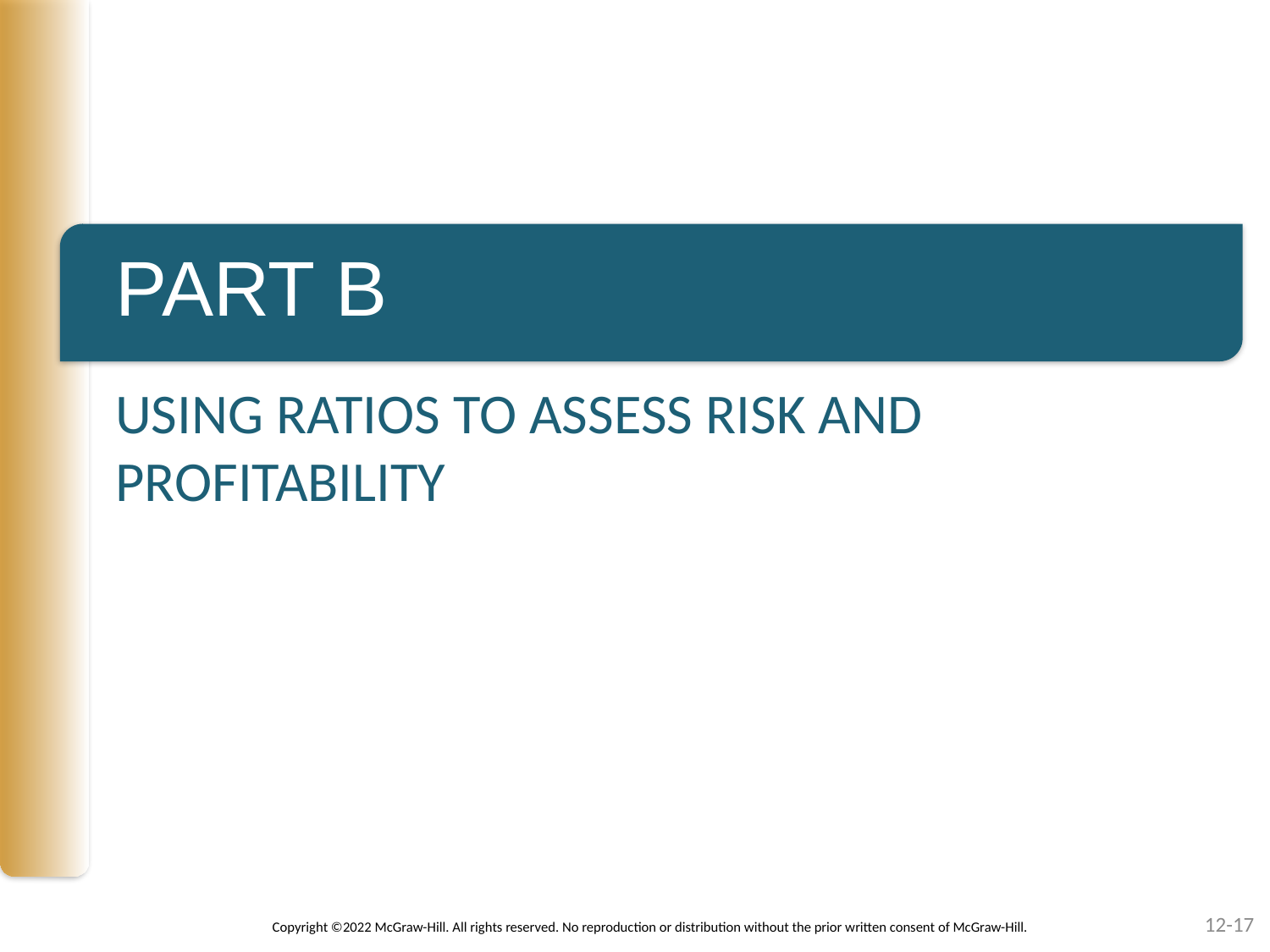

# PART B
USING RATIOS TO ASSESS RISK AND PROFITABILITY
12-17
Copyright ©2022 McGraw-Hill. All rights reserved. No reproduction or distribution without the prior written consent of McGraw-Hill.